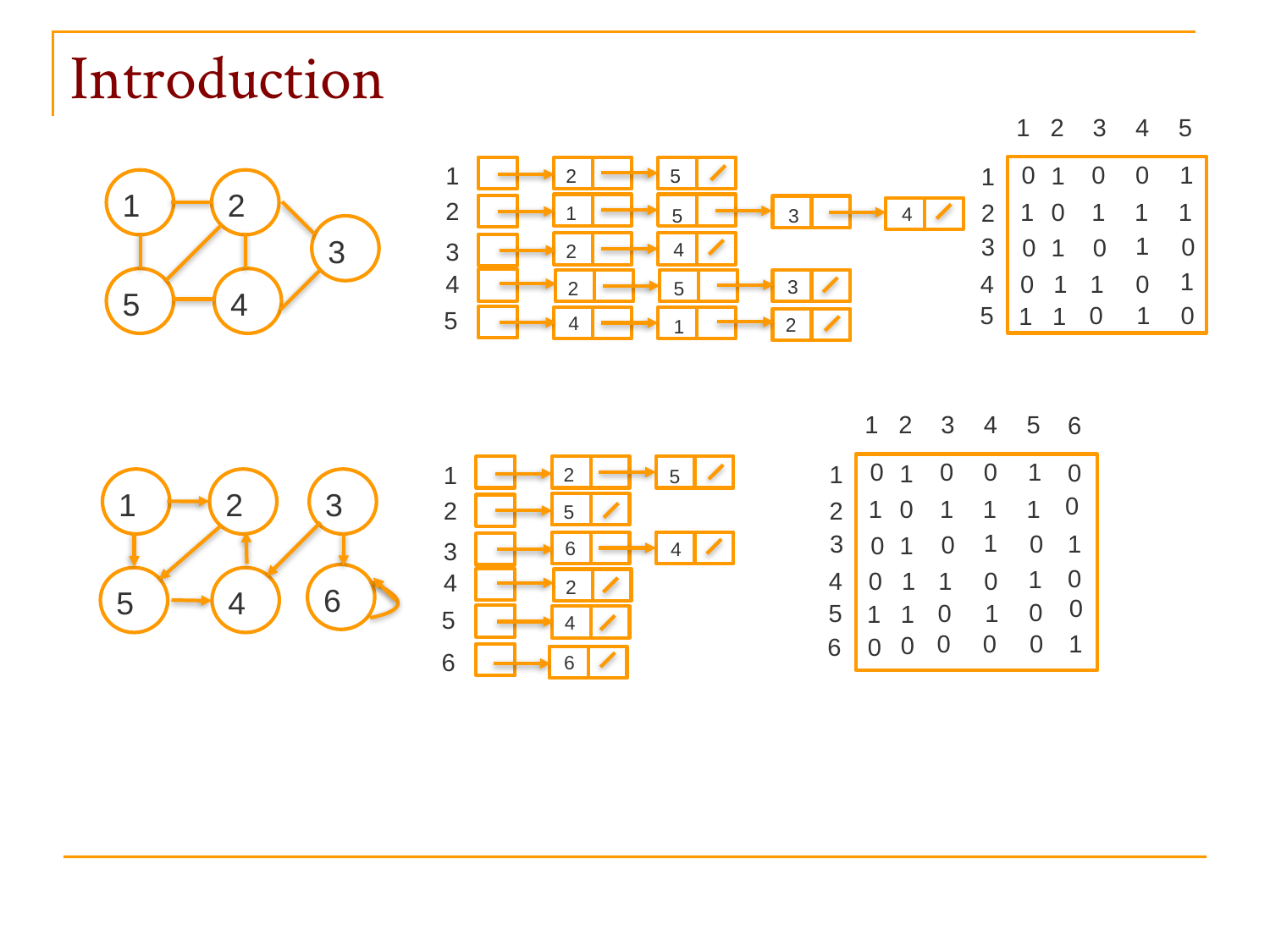

# Introduction
1
2
3
4
5
0
0
0
1
1
1
1

 2

 5

1

2

2
1
1
1
1
0
2
 1

4

5
3

3

1
3
0
0
0
1
3
4

 2

1
4
4
0
1
1
0

5

4
3

5
2

0
5
0
1
1
1
5

4

2

1

1
2
3
4
5
6
0
0
0
1
0
1
1
1

 2

5

1

2

3

0
1
1
1
1
0
2
2

 5

1
3
1
0

0
0
1

3
6
4

0
1
4
0
1
1
0
4

6

5

4

2

0
0
5
0
1
1
1
5

4

1
0
0
0
0
6
0
6

6